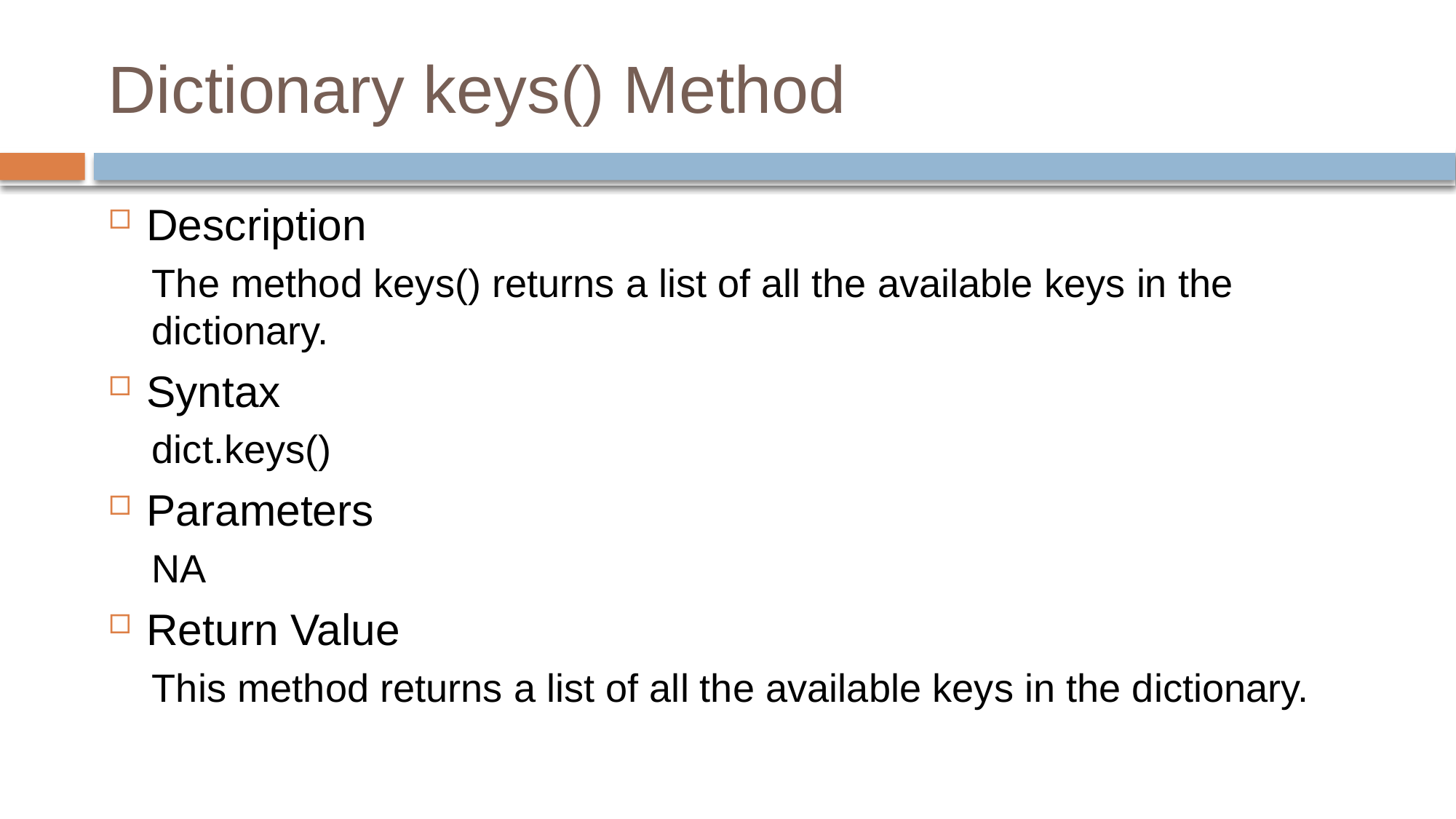

# Dictionary keys() Method
Description
The method keys() returns a list of all the available keys in the dictionary.
Syntax
dict.keys()
Parameters
NA
Return Value
This method returns a list of all the available keys in the dictionary.